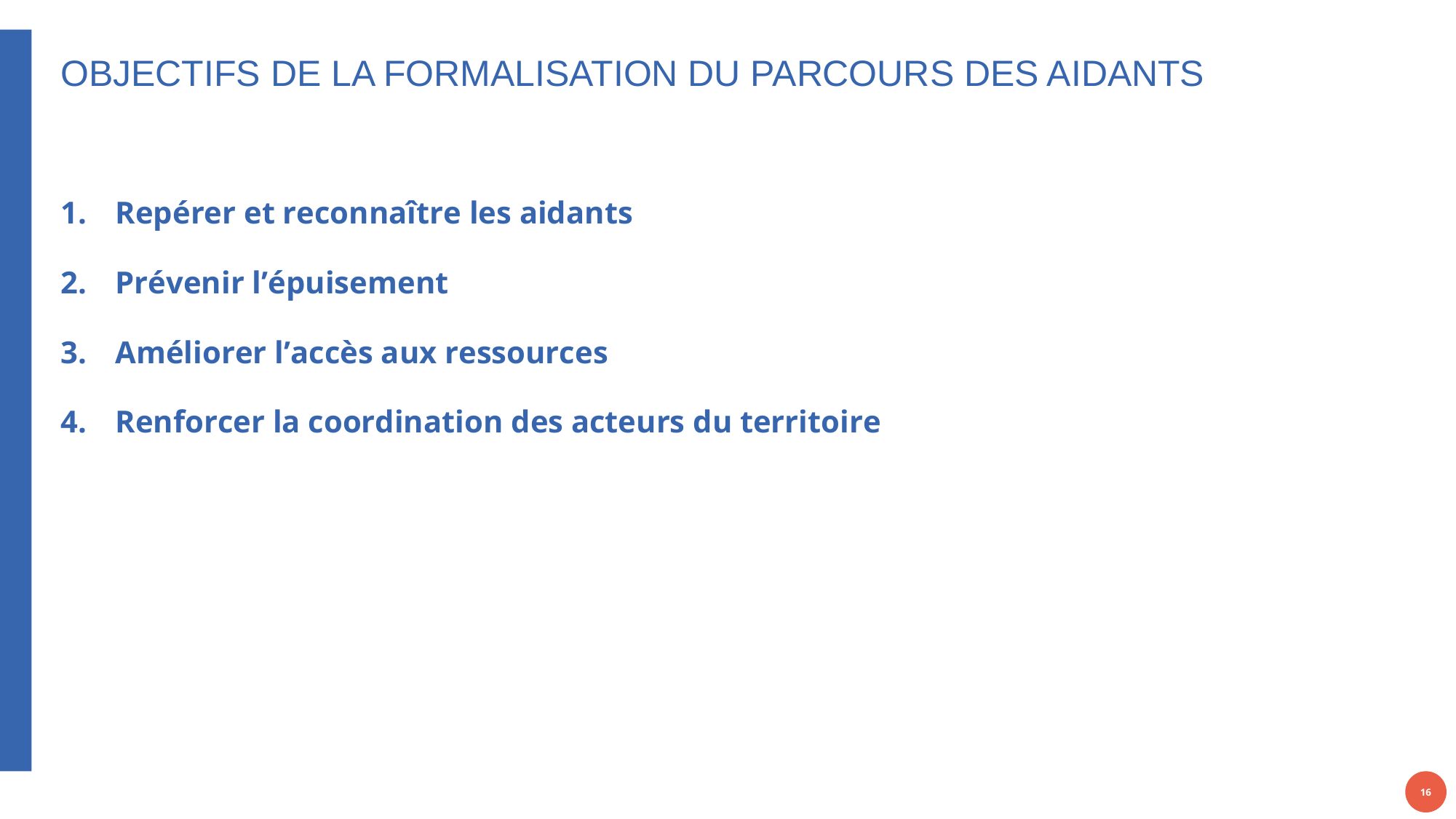

Objectifs de la formalisation du parcours des aidants
Repérer et reconnaître les aidants
Prévenir l’épuisement
Améliorer l’accès aux ressources
Renforcer la coordination des acteurs du territoire